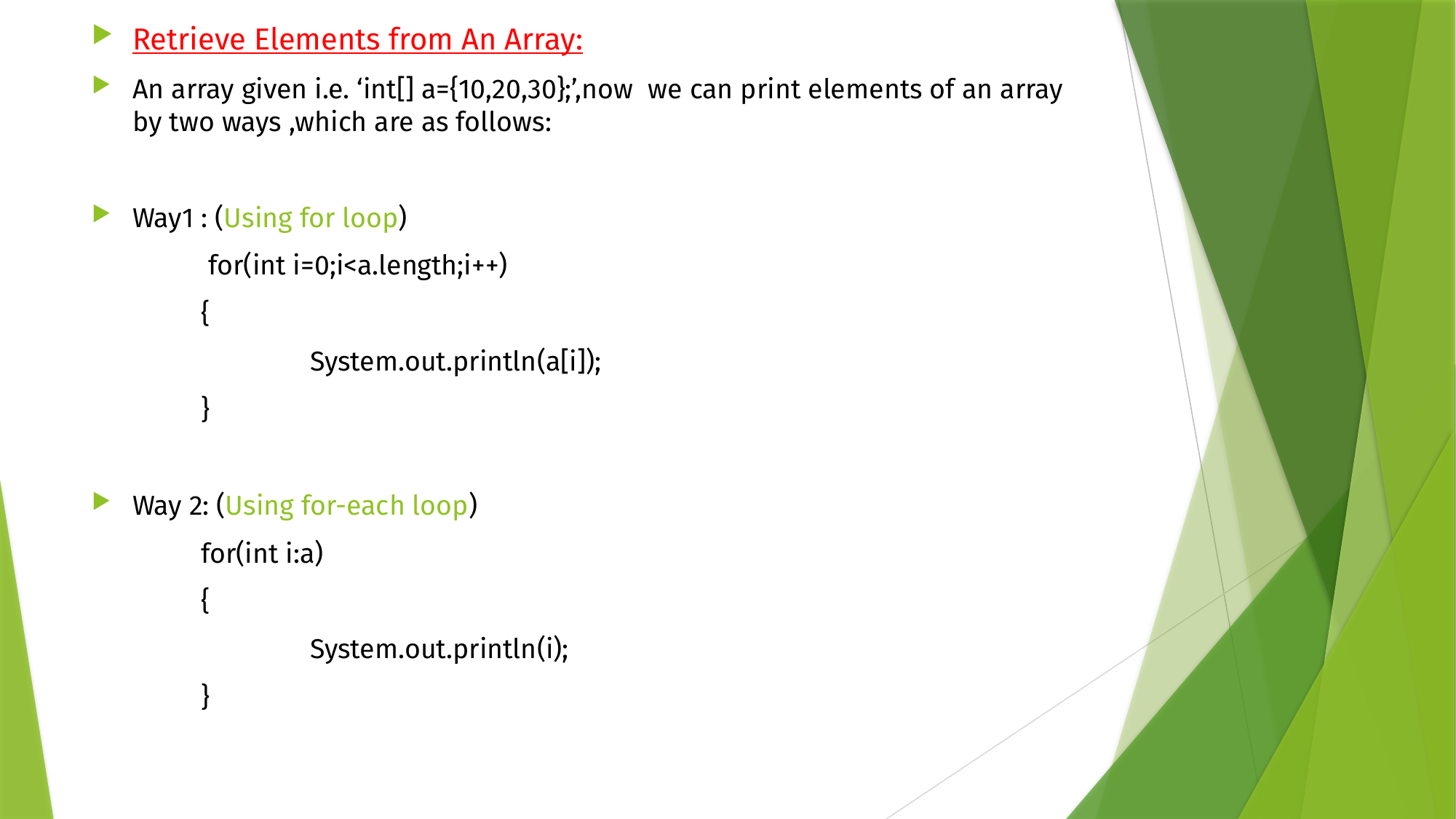

Retrieve Elements from An Array:
An array given i.e. ‘int[] a={10,20,30};’,now  we can print elements of an array by two ways ,which are as follows:

Way1 : (Using for loop)
	 for(int i=0;i<a.length;i++)
	{
		System.out.println(a[i]);
	}

Way 2: (Using for-each loop)
	for(int i:a)
	{
		System.out.println(i);
	}